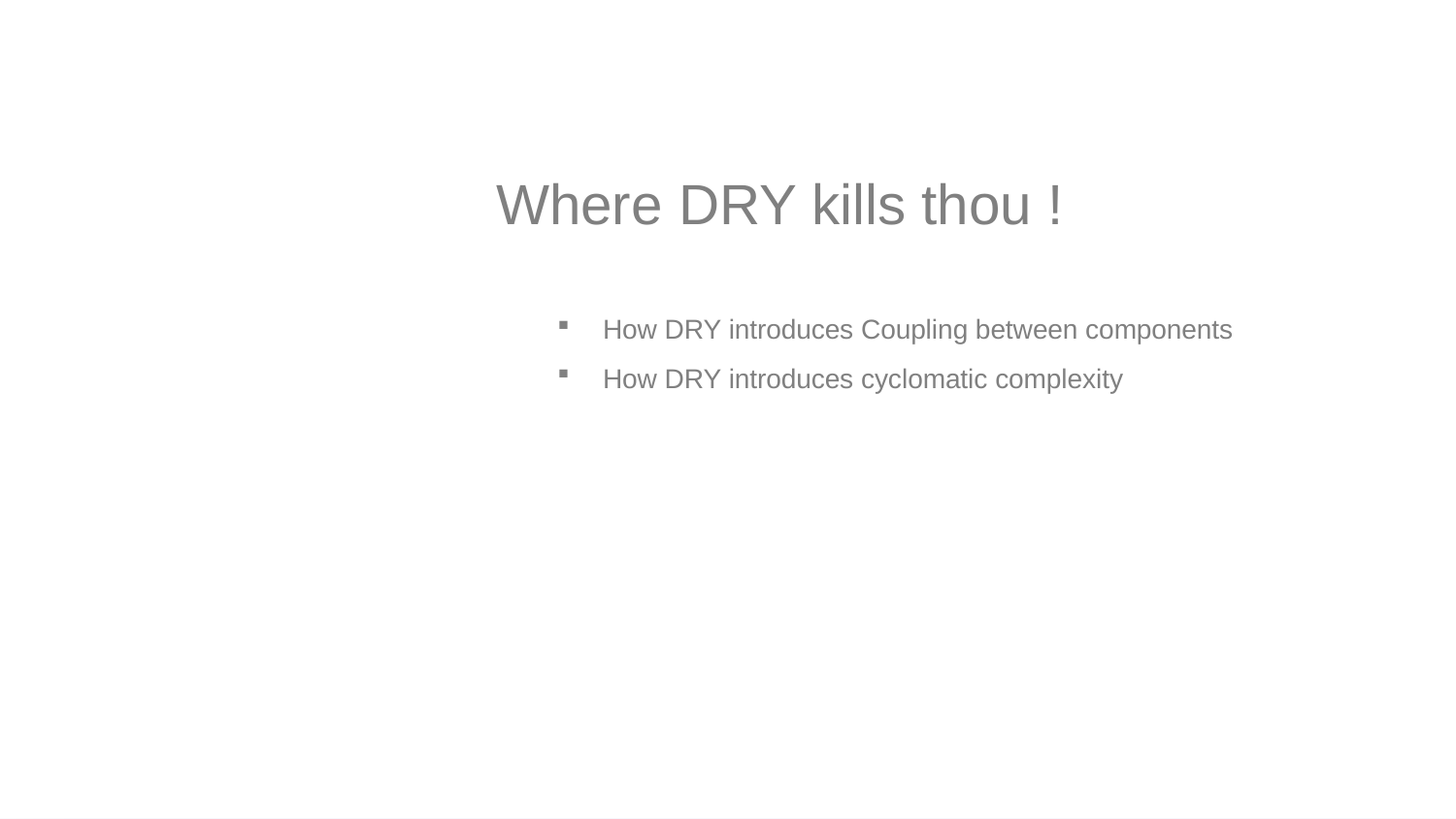

# Where DRY kills thou !
How DRY introduces Coupling between components
How DRY introduces cyclomatic complexity
11